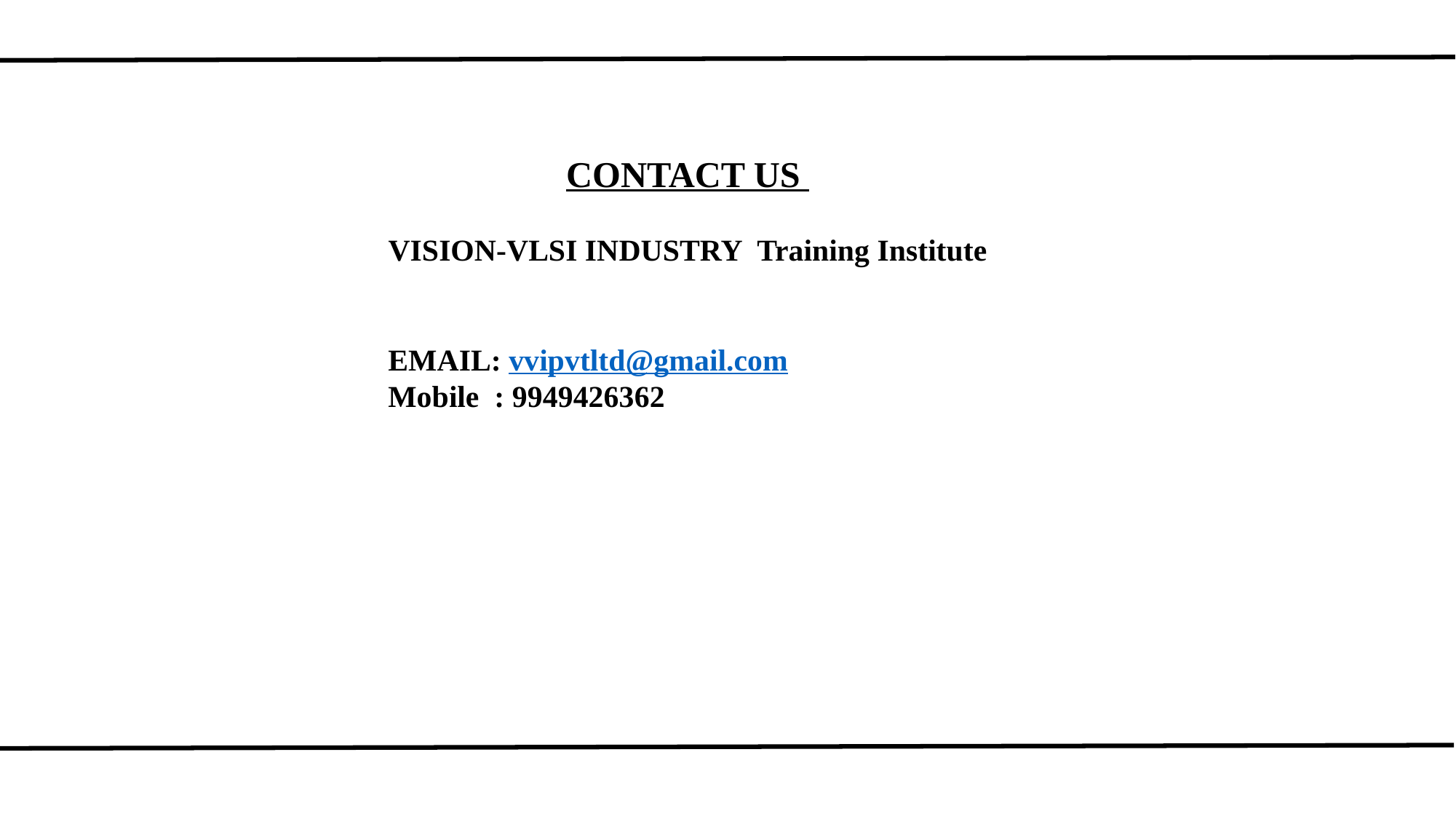

CONTACT US

VISION-VLSI INDUSTRY  Training Institute

EMAIL: vvipvtltd@gmail.com
Mobile  : 9949426362